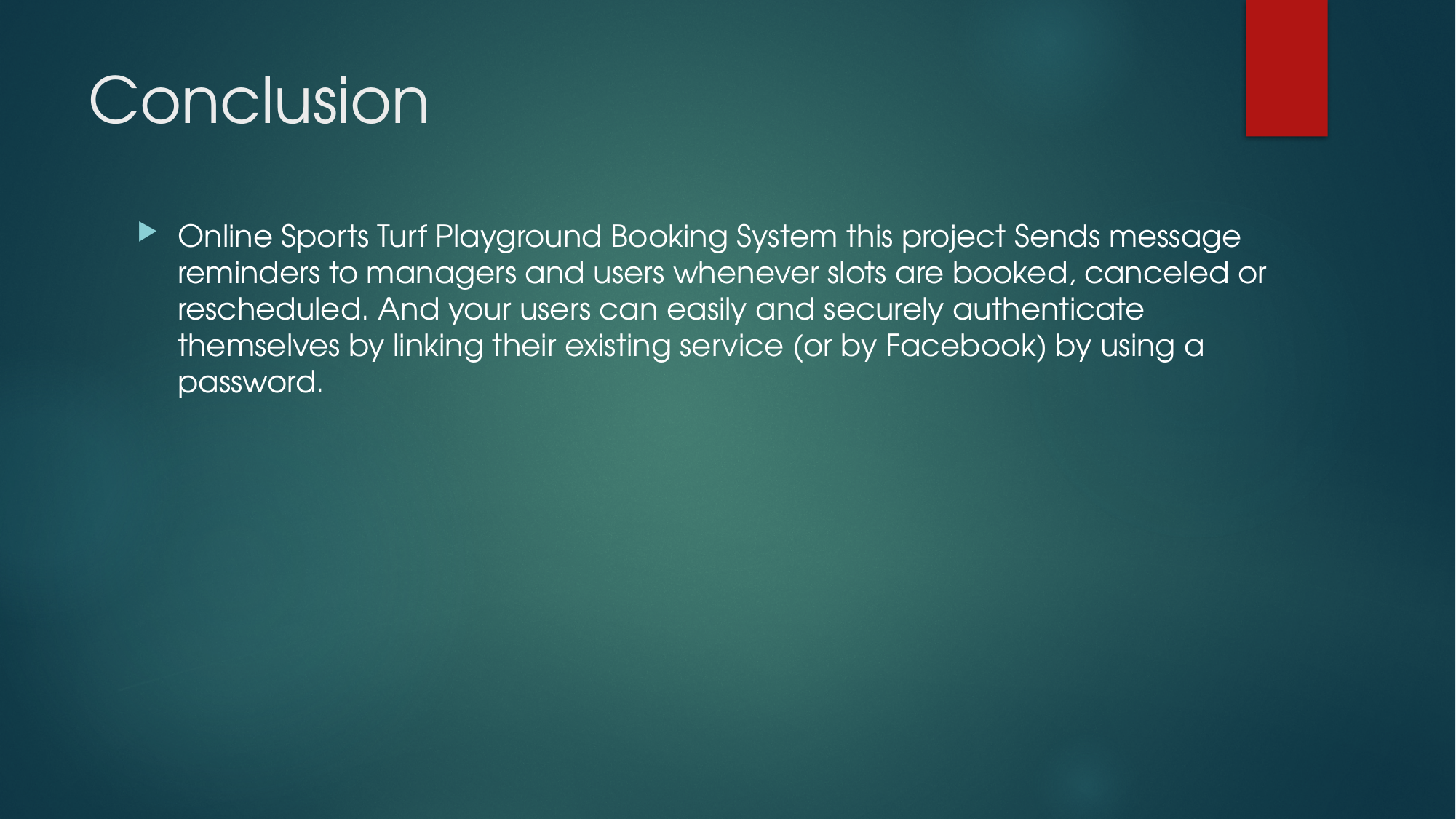

# Conclusion
Online Sports Turf Playground Booking System this project Sends message reminders to managers and users whenever slots are booked, canceled or rescheduled. And your users can easily and securely authenticate themselves by linking their existing service (or by Facebook) by using a password.